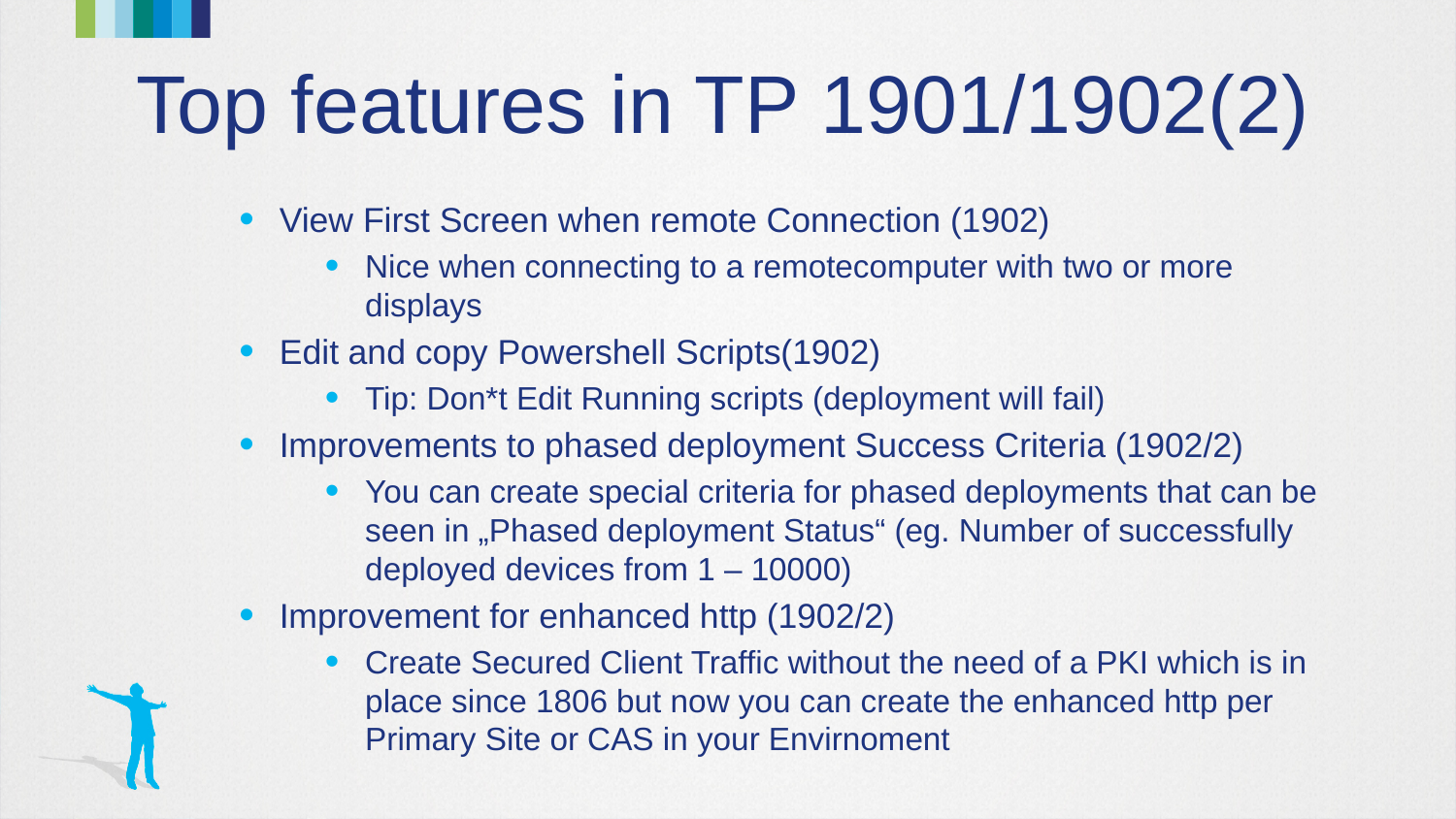

# Top features in TP 1901/1902(2)
View First Screen when remote Connection (1902)
Nice when connecting to a remotecomputer with two or more displays
Edit and copy Powershell Scripts(1902)
Tip: Don*t Edit Running scripts (deployment will fail)
Improvements to phased deployment Success Criteria (1902/2)
You can create special criteria for phased deployments that can be seen in „Phased deployment Status“ (eg. Number of successfully deployed devices from 1 – 10000)
Improvement for enhanced http (1902/2)
Create Secured Client Traffic without the need of a PKI which is in place since 1806 but now you can create the enhanced http per Primary Site or CAS in your Envirnoment